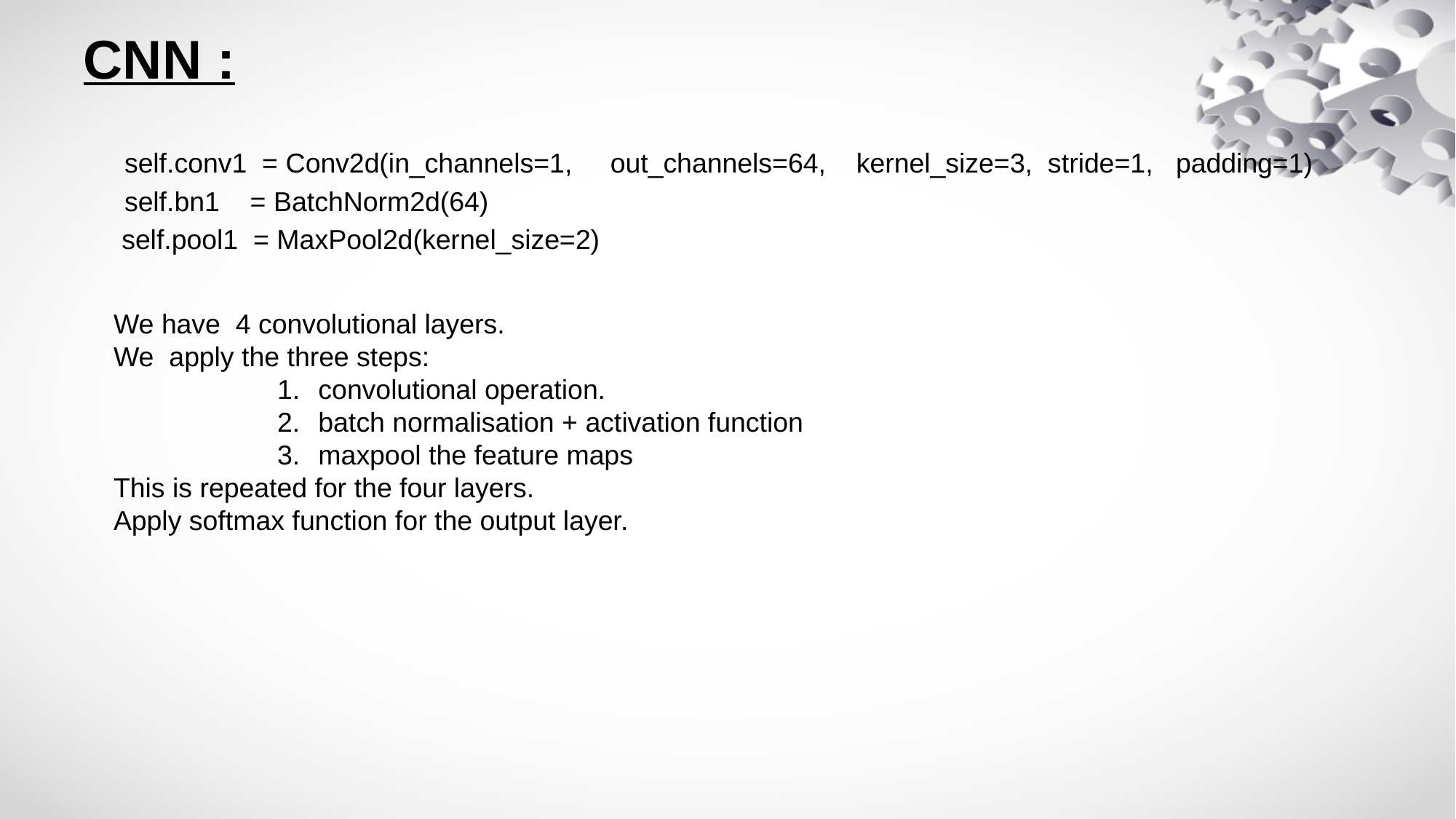

# CNN :
	self.conv1  = Conv2d(in_channels=1,     out_channels=64,    kernel_size=3,  stride=1,   padding=1)
	self.bn1    = BatchNorm2d(64)
     self.pool1  = MaxPool2d(kernel_size=2)

We have  4 convolutional layers.
We  apply the three steps:
convolutional operation.
batch normalisation + activation function
maxpool the feature maps
This is repeated for the four layers.
Apply softmax function for the output layer.